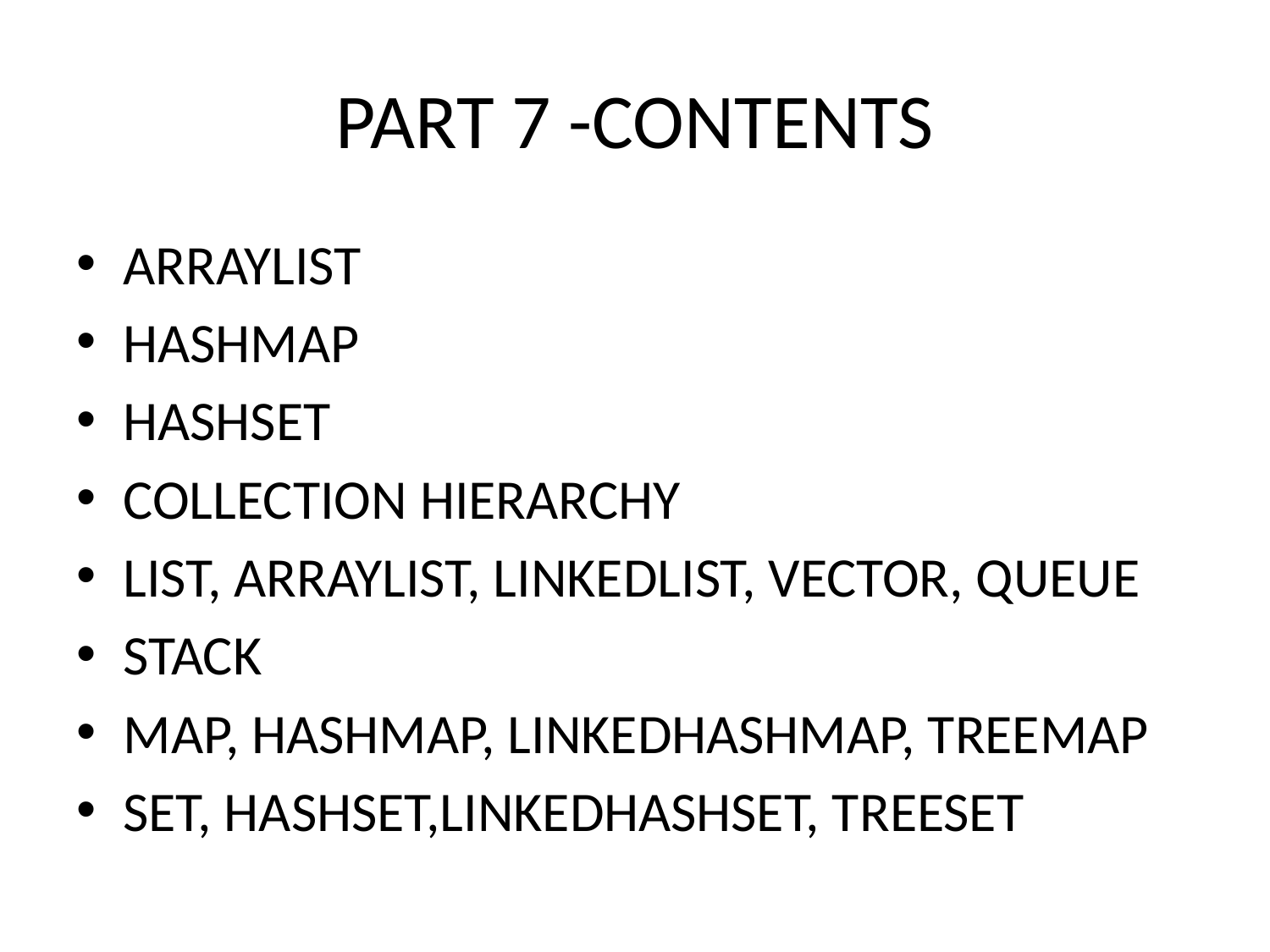

# PART 7 -CONTENTS
ARRAYLIST
HASHMAP
HASHSET
COLLECTION HIERARCHY
LIST, ARRAYLIST, LINKEDLIST, VECTOR, QUEUE
STACK
MAP, HASHMAP, LINKEDHASHMAP, TREEMAP
SET, HASHSET,LINKEDHASHSET, TREESET